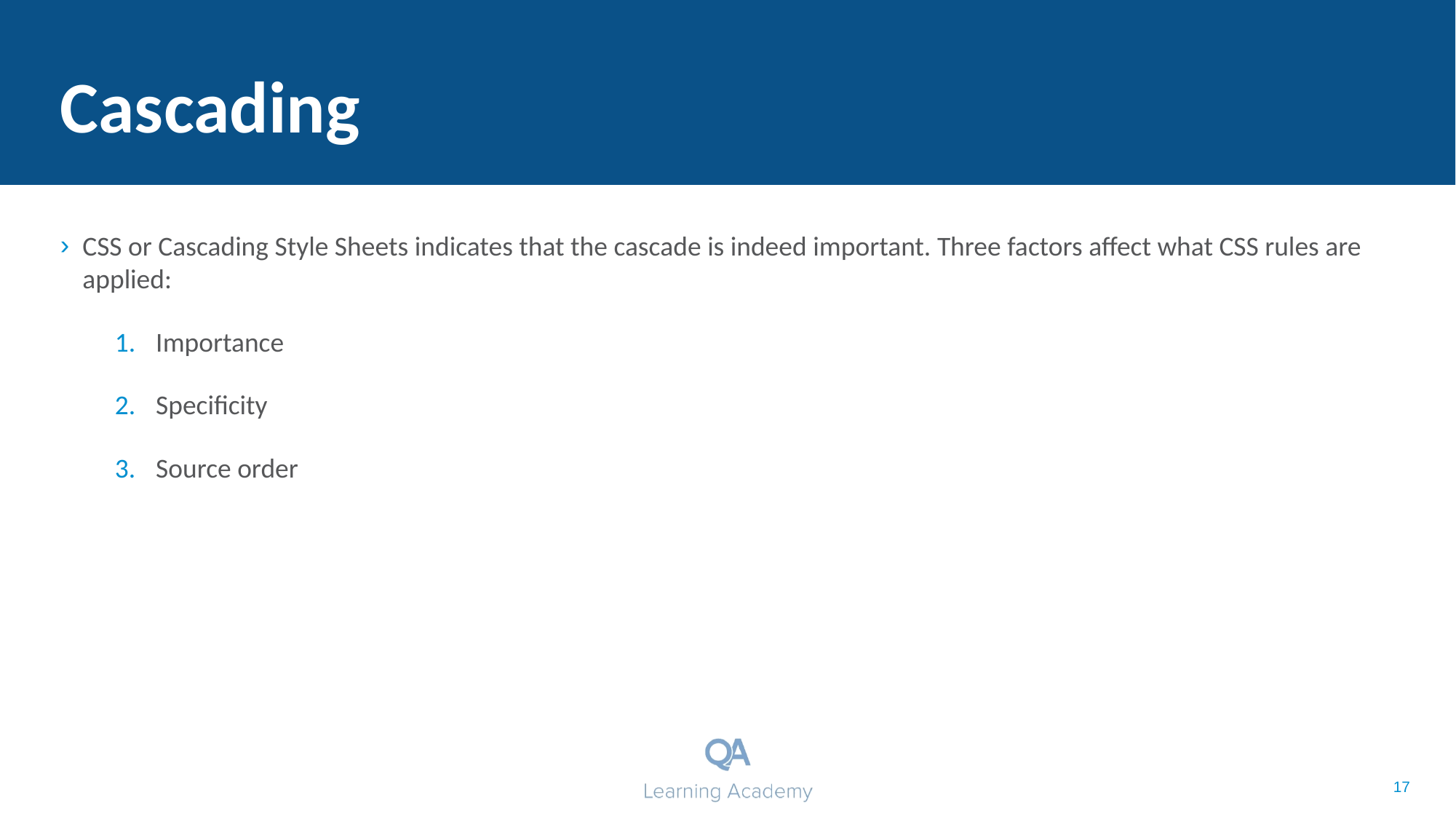

# Cascading
CSS or Cascading Style Sheets indicates that the cascade is indeed important. Three factors affect what CSS rules are applied:
Importance
Specificity
Source order